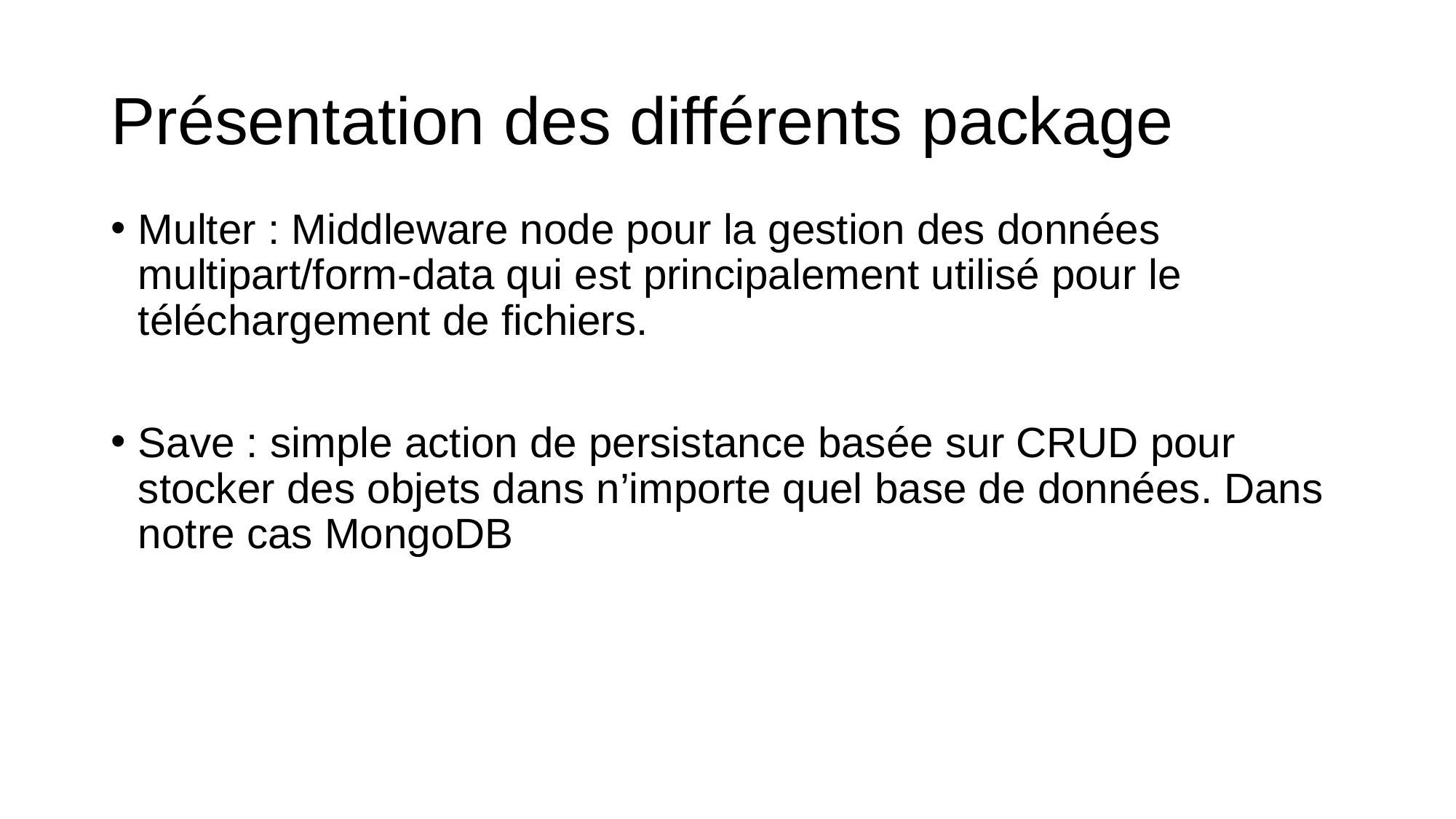

# Présentation des différents package
Multer : Middleware node pour la gestion des données multipart/form-data qui est principalement utilisé pour le téléchargement de fichiers.

Save : simple action de persistance basée sur CRUD pour stocker des objets dans n’importe quel base de données. Dans notre cas MongoDB